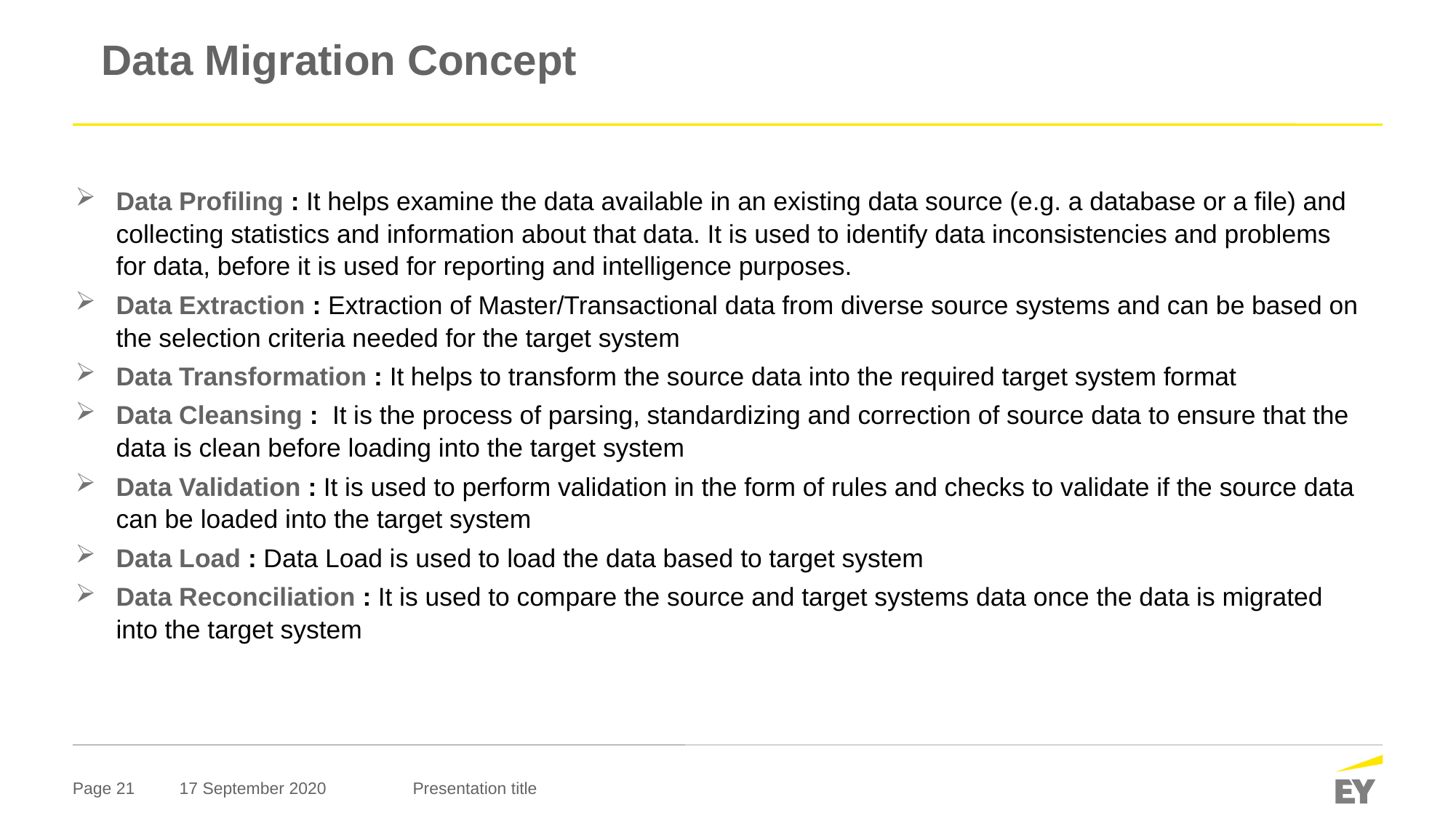

# Data Migration Concept
Data Profiling : It helps examine the data available in an existing data source (e.g. a database or a file) and collecting statistics and information about that data. It is used to identify data inconsistencies and problems for data, before it is used for reporting and intelligence purposes.
Data Extraction : Extraction of Master/Transactional data from diverse source systems and can be based on the selection criteria needed for the target system
Data Transformation : It helps to transform the source data into the required target system format
Data Cleansing :  It is the process of parsing, standardizing and correction of source data to ensure that the data is clean before loading into the target system
Data Validation : It is used to perform validation in the form of rules and checks to validate if the source data can be loaded into the target system
Data Load : Data Load is used to load the data based to target system
Data Reconciliation : It is used to compare the source and target systems data once the data is migrated into the target system